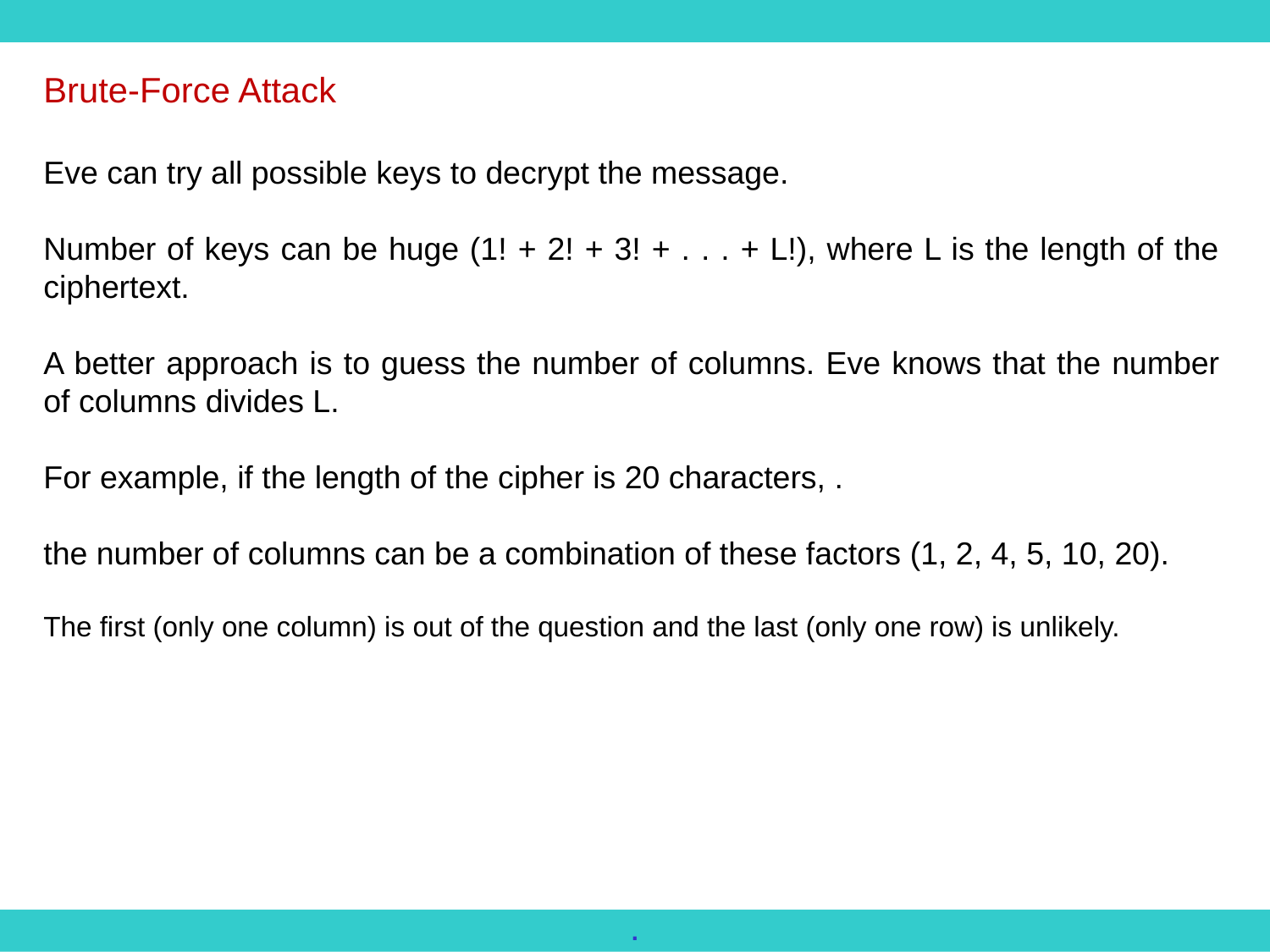

Brute-Force Attack

Eve can try all possible keys to decrypt the message.

Number of keys can be huge (1! + 2! + 3! + . . . + L!), where L is the length of the ciphertext.

A better approach is to guess the number of columns. Eve knows that the number of columns divides L.

For example, if the length of the cipher is 20 characters, .

the number of columns can be a combination of these factors (1, 2, 4, 5, 10, 20).

The first (only one column) is out of the question and the last (only one row) is unlikely.
.